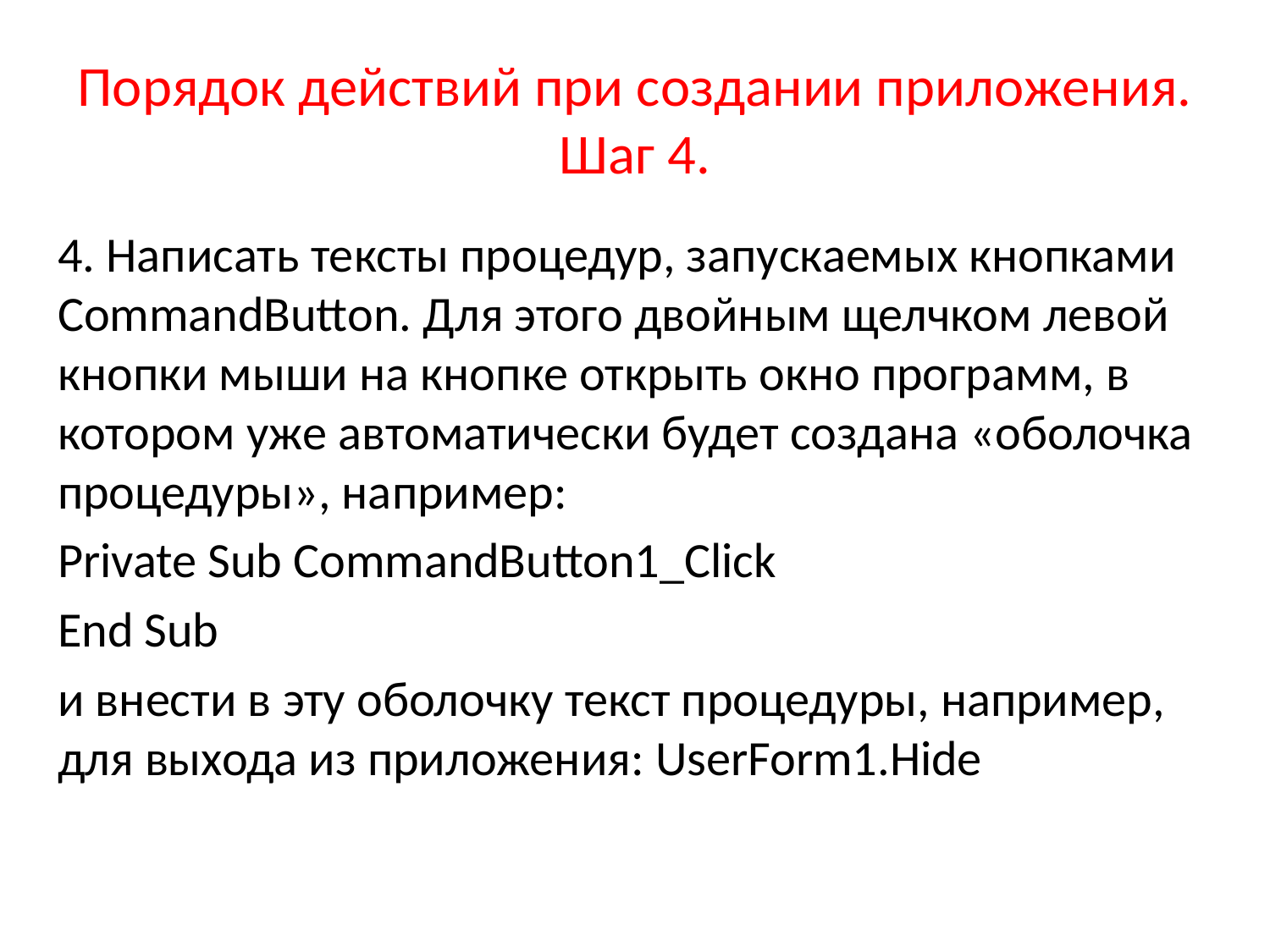

# Порядок действий при создании приложения. Шаг 4.
4. Написать тексты процедур, запускаемых кнопками CommandButton. Для этого двойным щелчком левой кнопки мыши на кнопке открыть окно программ, в котором уже автоматически будет создана «оболочка процедуры», например:
Private Sub CommandButton1_Click
End Sub
и внести в эту оболочку текст процедуры, например, для выхода из приложения: UserForm1.Hide